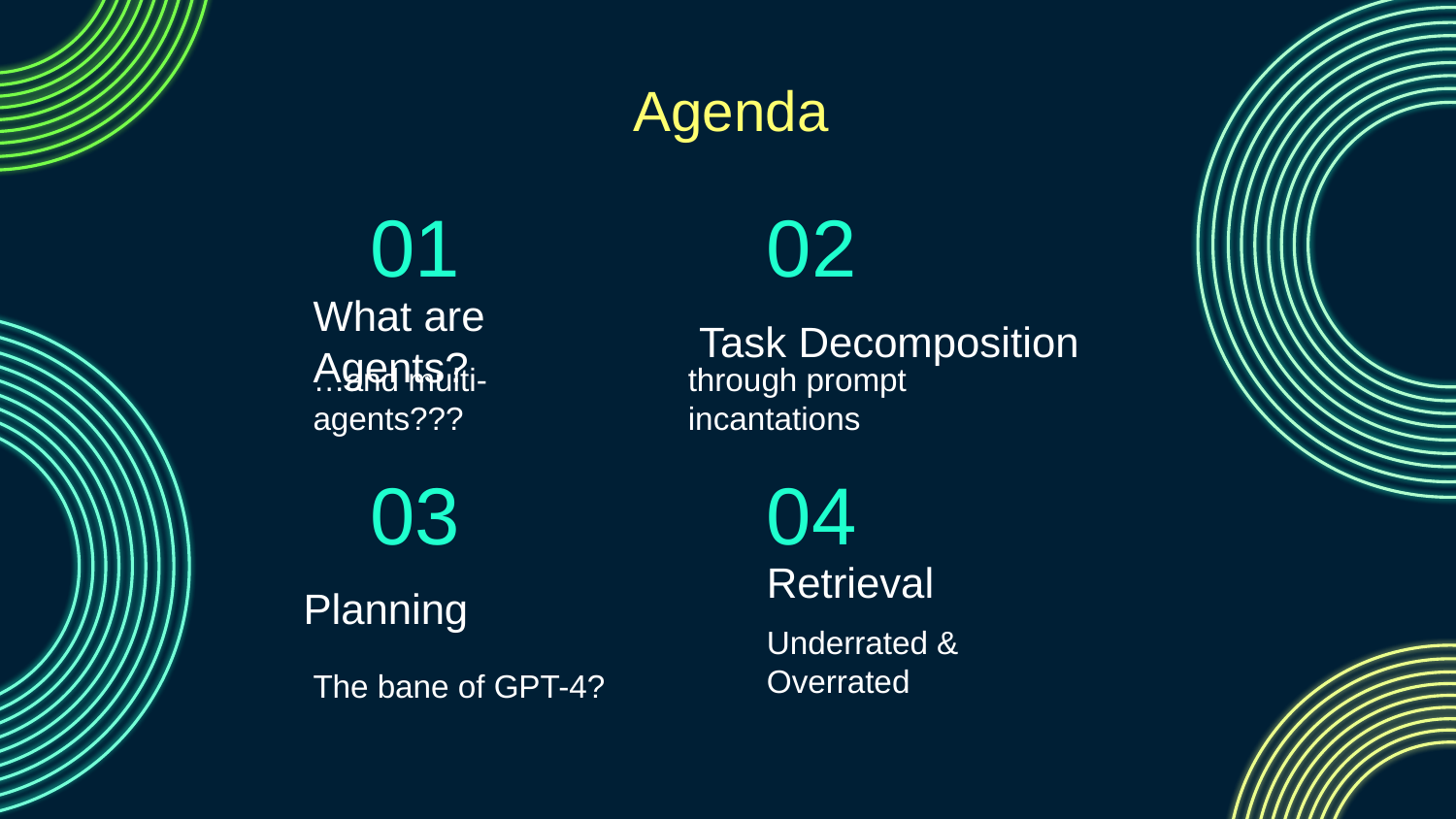

Agenda
# 01
02

What are Agents?

Task Decomposition

…and multi-agents???

through prompt incantations
03
04
Retrieval

Planning
Underrated & Overrated
The bane of GPT-4?